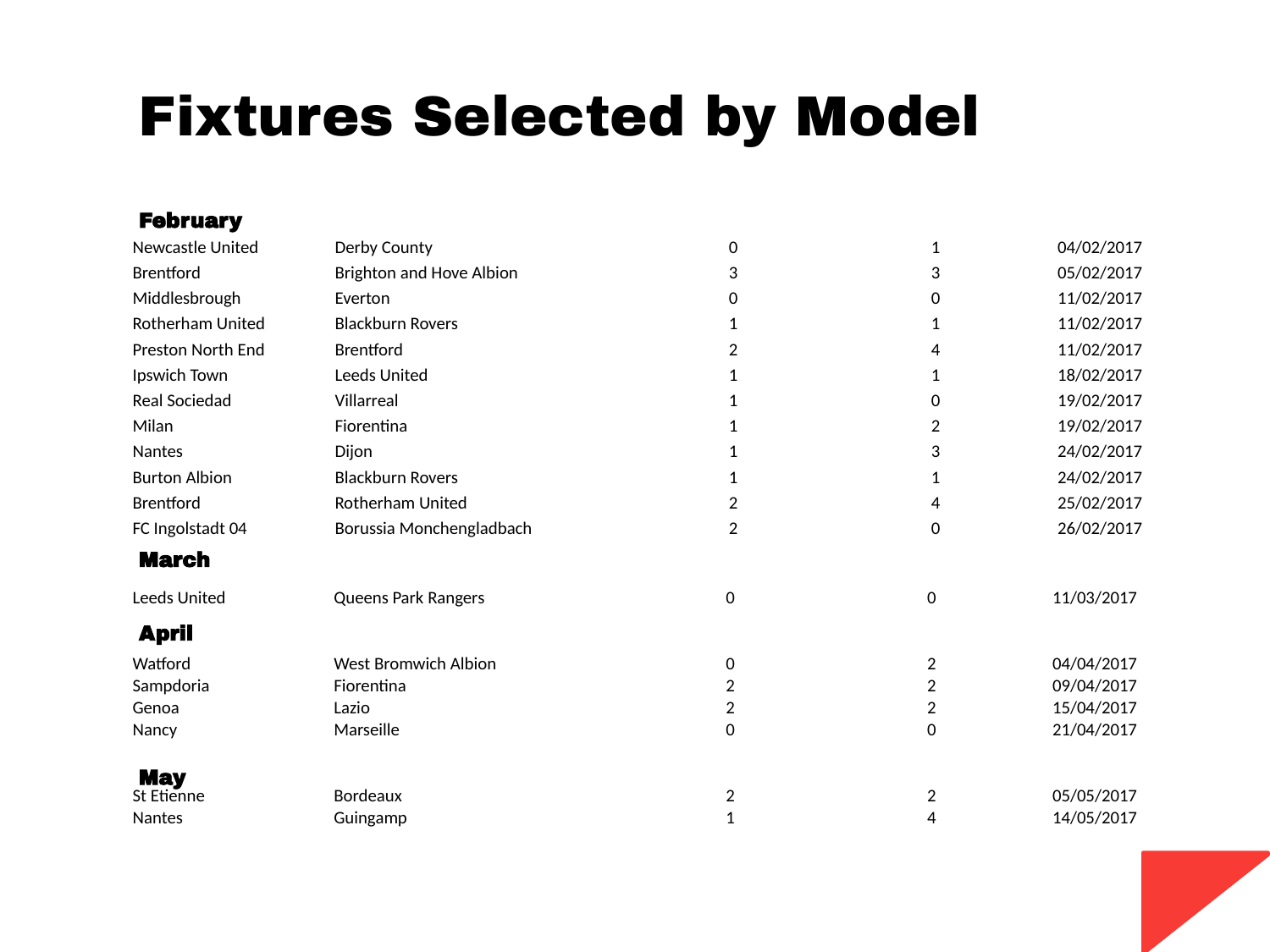

Fixtures Selected by Model
February
| Newcastle United | Derby County | 0 | 1 | 04/02/2017 |
| --- | --- | --- | --- | --- |
| Brentford | Brighton and Hove Albion | 3 | 3 | 05/02/2017 |
| Middlesbrough | Everton | 0 | 0 | 11/02/2017 |
| Rotherham United | Blackburn Rovers | 1 | 1 | 11/02/2017 |
| Preston North End | Brentford | 2 | 4 | 11/02/2017 |
| Ipswich Town | Leeds United | 1 | 1 | 18/02/2017 |
| Real Sociedad | Villarreal | 1 | 0 | 19/02/2017 |
| Milan | Fiorentina | 1 | 2 | 19/02/2017 |
| Nantes | Dijon | 1 | 3 | 24/02/2017 |
| Burton Albion | Blackburn Rovers | 1 | 1 | 24/02/2017 |
| Brentford | Rotherham United | 2 | 4 | 25/02/2017 |
| FC Ingolstadt 04 | Borussia Monchengladbach | 2 | 0 | 26/02/2017 |
March
| Leeds United | Queens Park Rangers | 0 | 0 | 11/03/2017 |
| --- | --- | --- | --- | --- |
|  |  |  |  |  |
|  |  |  |  |  |
| Watford | West Bromwich Albion | 0 | 2 | 04/04/2017 |
| Sampdoria | Fiorentina | 2 | 2 | 09/04/2017 |
| Genoa | Lazio | 2 | 2 | 15/04/2017 |
| Nancy | Marseille | 0 | 0 | 21/04/2017 |
|  |  |  |  |  |
|  |  |  |  |  |
| St Etienne | Bordeaux | 2 | 2 | 05/05/2017 |
| Nantes | Guingamp | 1 | 4 | 14/05/2017 |
|  |  |  |  |  |
April
May